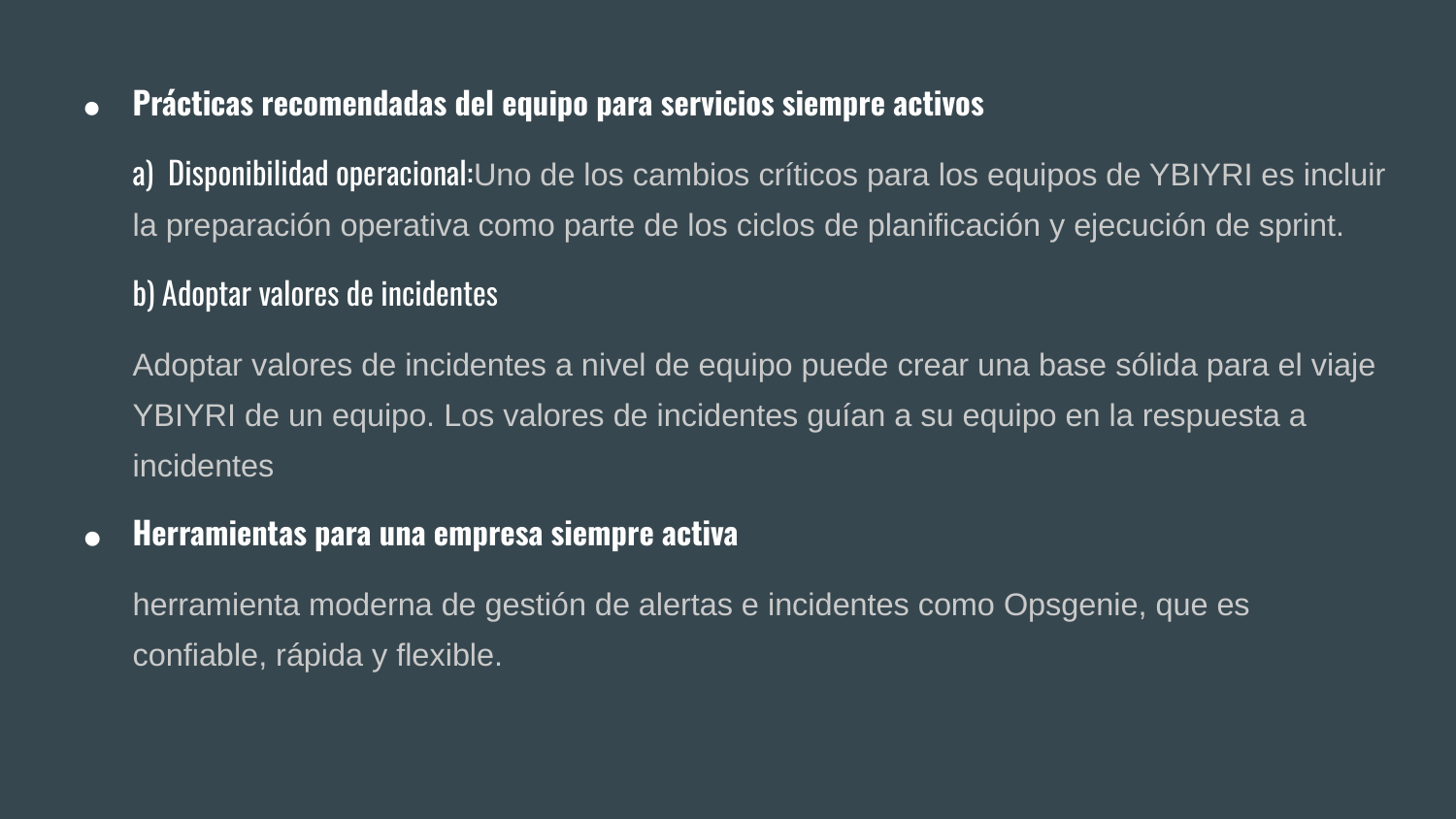

Prácticas recomendadas del equipo para servicios siempre activos
a)  Disponibilidad operacional:Uno de los cambios críticos para los equipos de YBIYRI es incluir la preparación operativa como parte de los ciclos de planificación y ejecución de sprint.
b) Adoptar valores de incidentes
Adoptar valores de incidentes a nivel de equipo puede crear una base sólida para el viaje YBIYRI de un equipo. Los valores de incidentes guían a su equipo en la respuesta a incidentes
Herramientas para una empresa siempre activa
herramienta moderna de gestión de alertas e incidentes como Opsgenie, que es confiable, rápida y flexible.